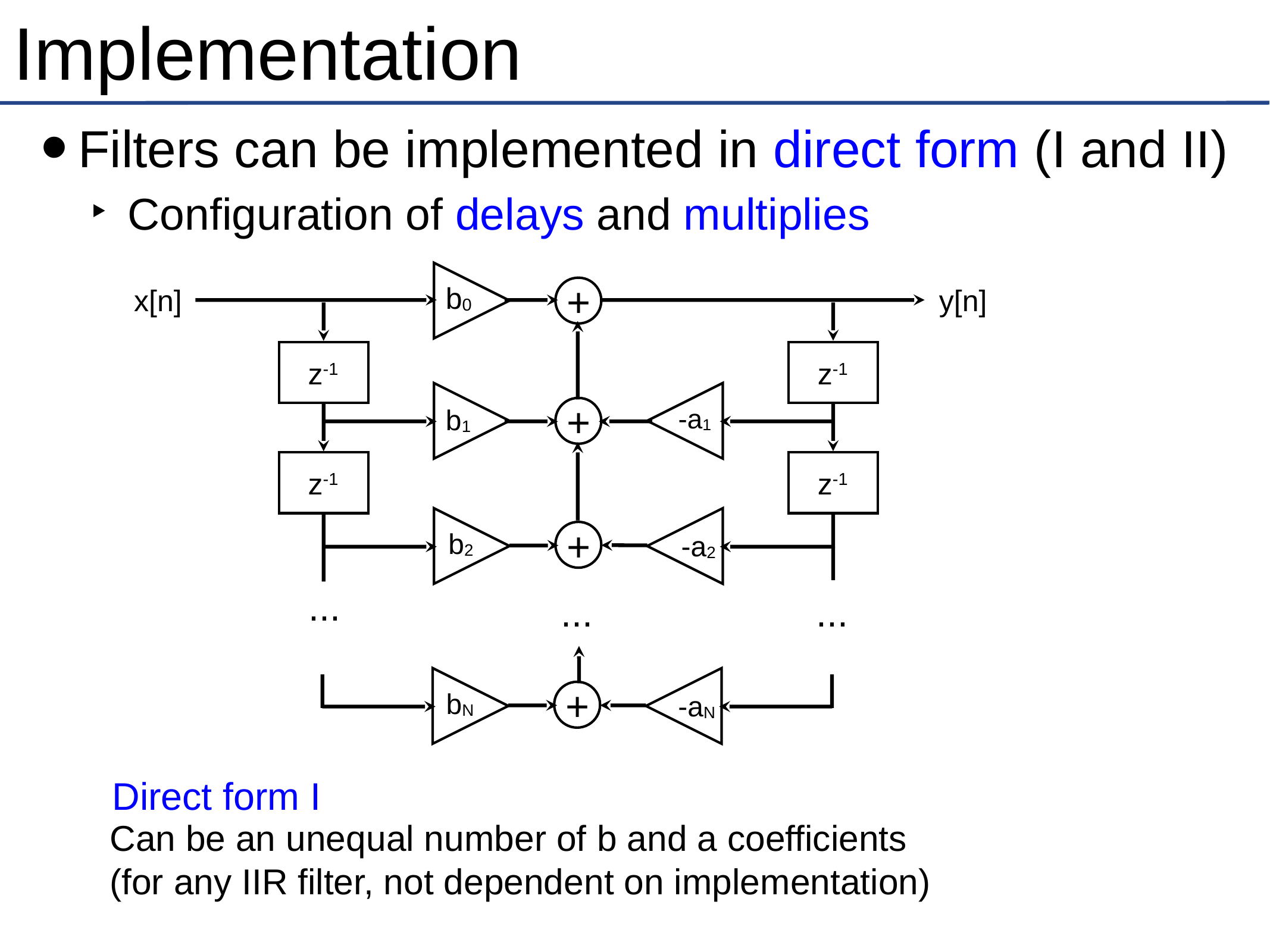

# Implementation
Filters can be implemented in direct form (I and II)
Configuration of delays and multiplies

+

b0
x[n]
y[n]

z-1

z-1

+

-a1
b1

z-1

z-1

+

b2
-a2

...
...
...

+

bN
-aN

Direct form I
Can be an unequal number of b and a coefficients
(for any IIR filter, not dependent on implementation)